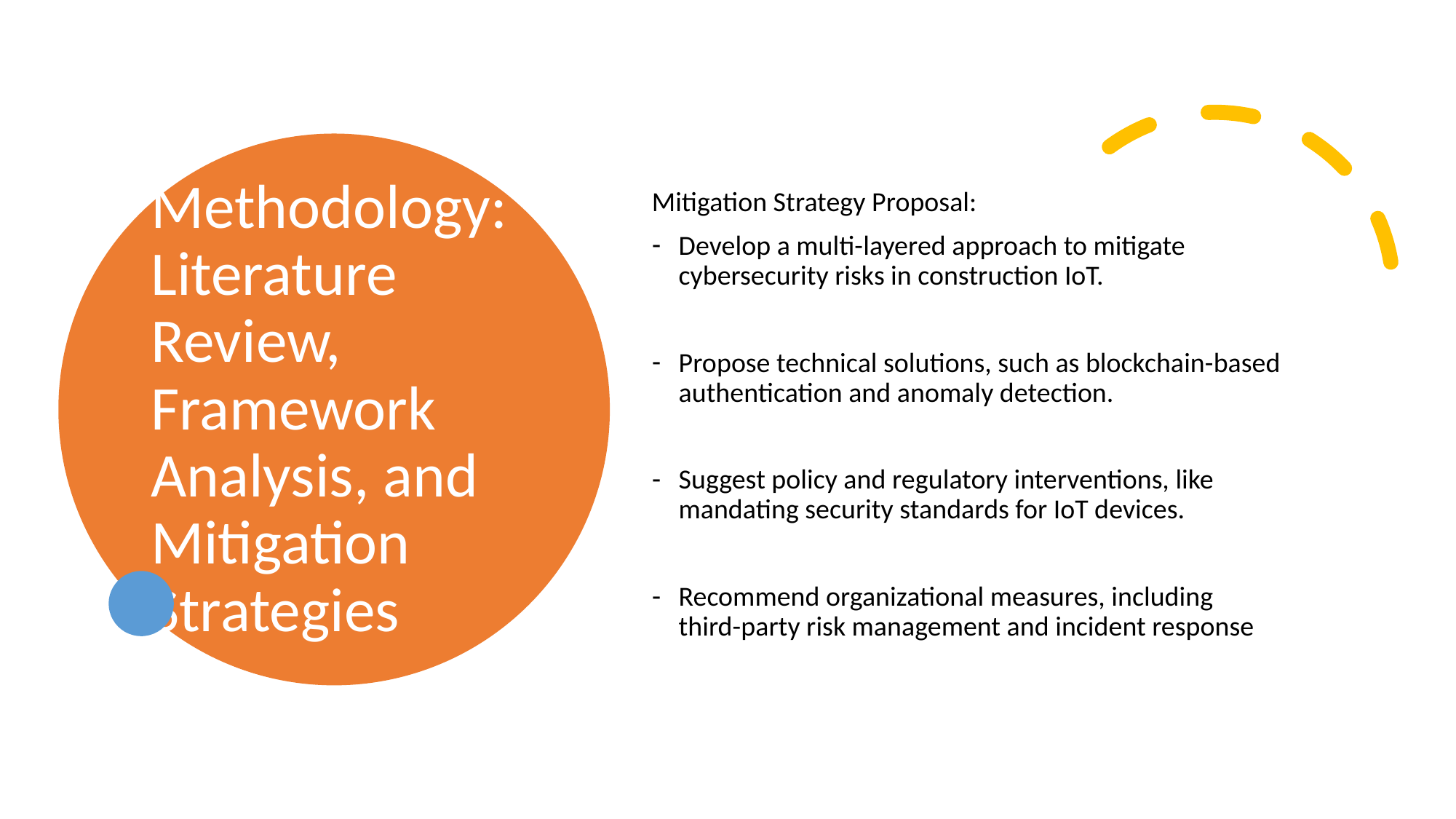

# Methodology: Literature Review, Framework Analysis, and Mitigation Strategies
Mitigation Strategy Proposal:
Develop a multi-layered approach to mitigate cybersecurity risks in construction IoT.

Propose technical solutions, such as blockchain-based authentication and anomaly detection.

Suggest policy and regulatory interventions, like mandating security standards for IoT devices.

Recommend organizational measures, including     third-party risk management and incident response